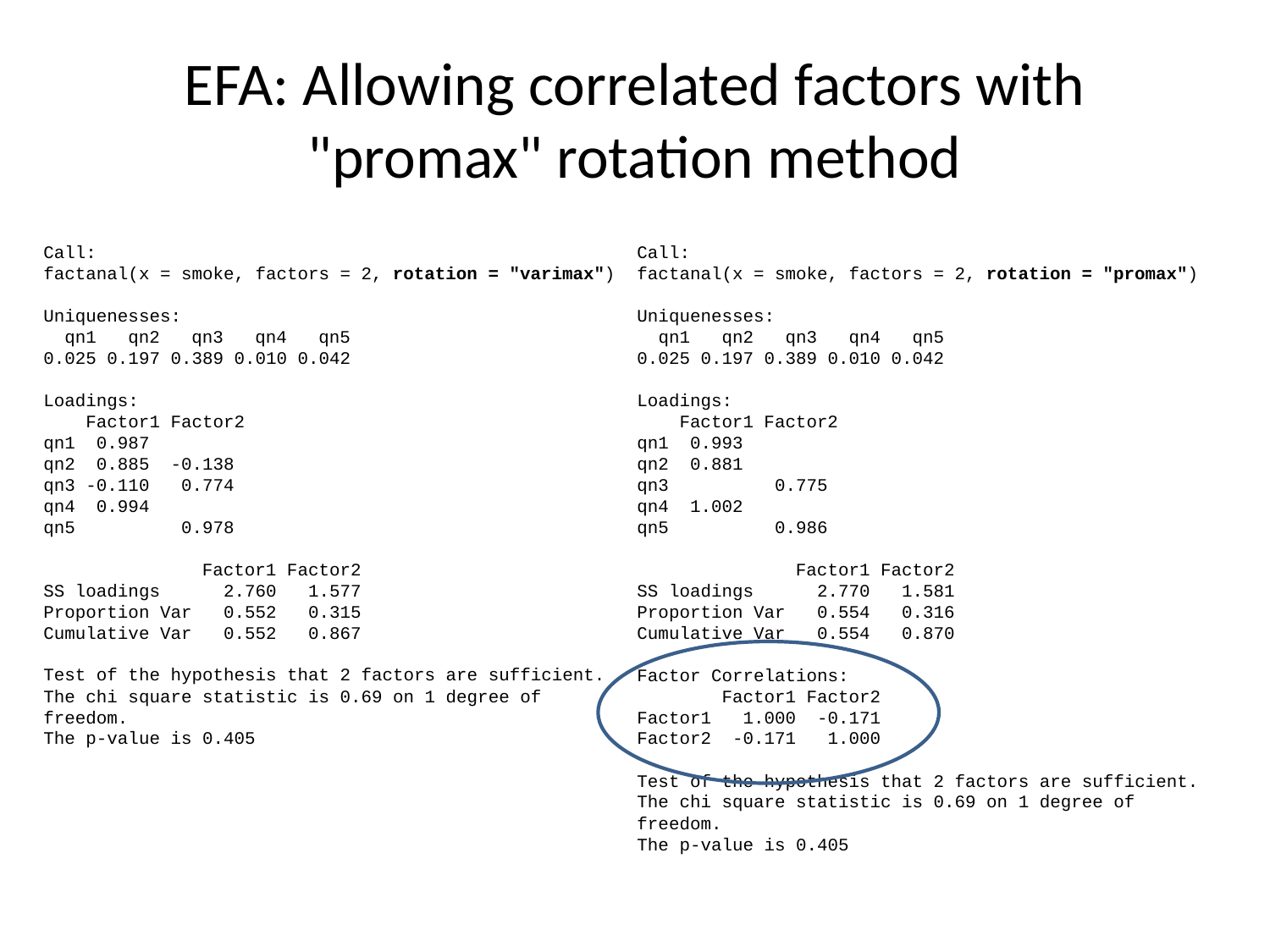

# EFA: Allowing correlated factors with "promax" rotation method
Call:
factanal(x = smoke, factors = 2, rotation = "varimax")

Uniquenesses:
  qn1   qn2   qn3   qn4   qn5
0.025 0.197 0.389 0.010 0.042

Loadings:
    Factor1 Factor2
qn1  0.987
qn2  0.885  -0.138
qn3 -0.110   0.774
qn4  0.994
qn5          0.978

               Factor1 Factor2
SS loadings      2.760   1.577
Proportion Var   0.552   0.315
Cumulative Var   0.552   0.867

Test of the hypothesis that 2 factors are sufficient.
The chi square statistic is 0.69 on 1 degree of freedom.
The p-value is 0.405
Call:
factanal(x = smoke, factors = 2, rotation = "promax")

Uniquenesses:
  qn1   qn2   qn3   qn4   qn5
0.025 0.197 0.389 0.010 0.042

Loadings:
    Factor1 Factor2
qn1  0.993
qn2  0.881
qn3          0.775
qn4  1.002
qn5          0.986

               Factor1 Factor2
SS loadings      2.770   1.581
Proportion Var   0.554   0.316
Cumulative Var   0.554   0.870

Factor Correlations:
        Factor1 Factor2
Factor1   1.000  -0.171
Factor2  -0.171   1.000

Test of the hypothesis that 2 factors are sufficient.
The chi square statistic is 0.69 on 1 degree of freedom.
The p-value is 0.405